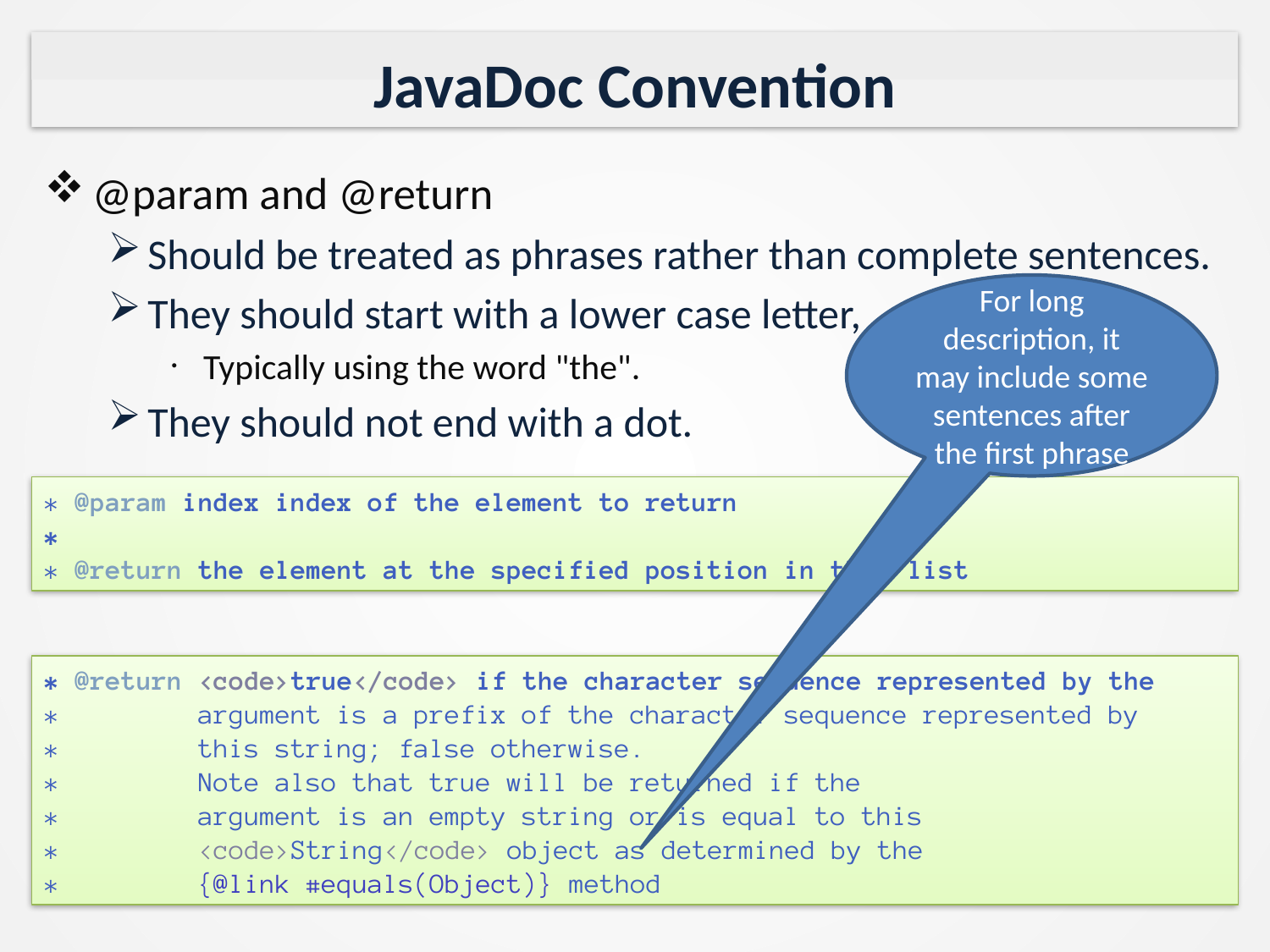

# JavaDoc Convention
@param and @return
Should be treated as phrases rather than complete sentences.
They should start with a lower case letter,
Typically using the word "the".
They should not end with a dot.
For long description, it may include some sentences after the first phrase
* @param index index of the element to return
*
* @return the element at the specified position in this list
* @return <code>true</code> if the character sequence represented by the
*         argument is a prefix of the character sequence represented by
*         this string; false otherwise.
*         Note also that true will be returned if the
*         argument is an empty string or is equal to this
*         <code>String</code> object as determined by the
*         {@link #equals(Object)} method